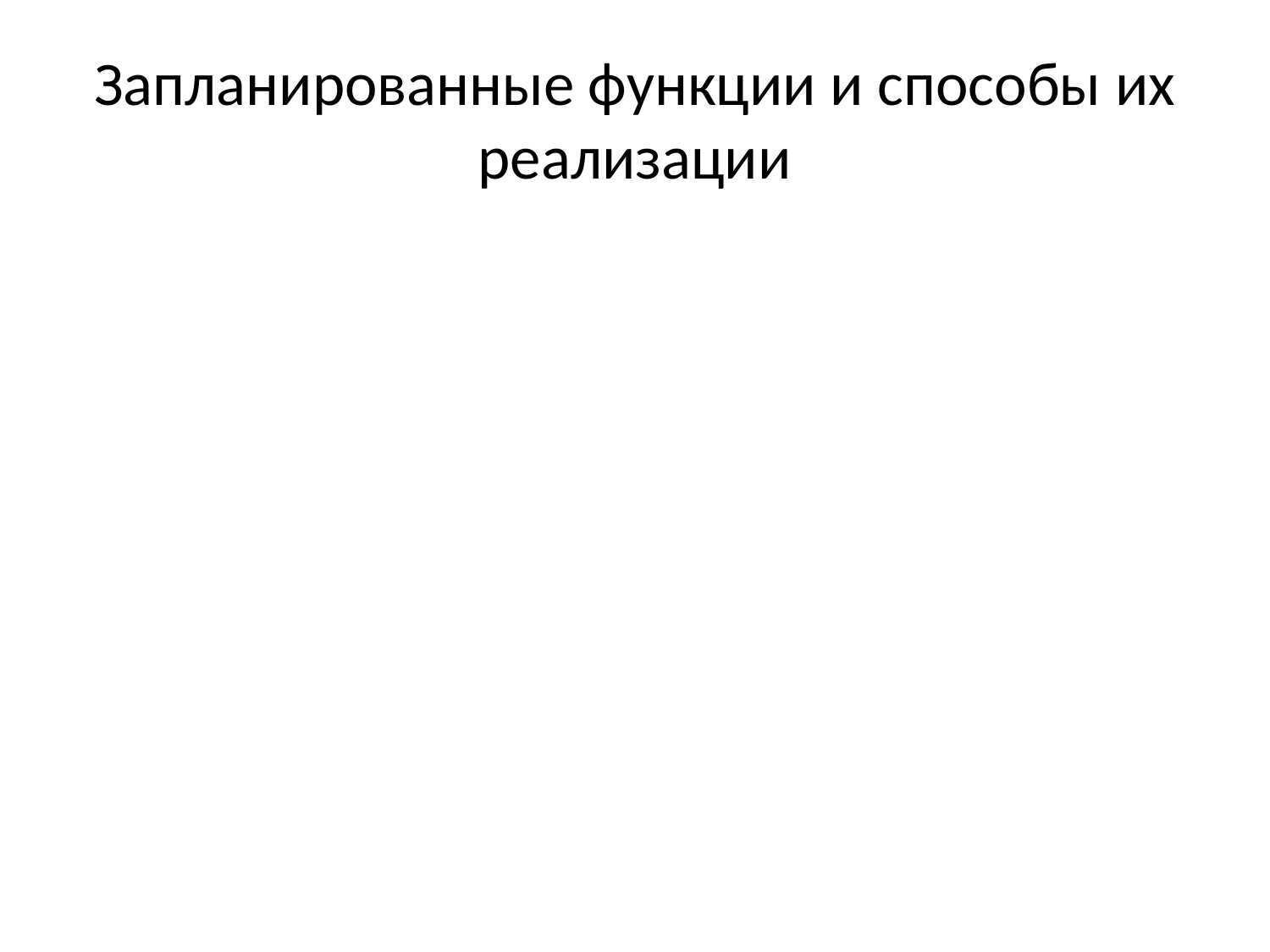

# Запланированные функции и способы их реализации